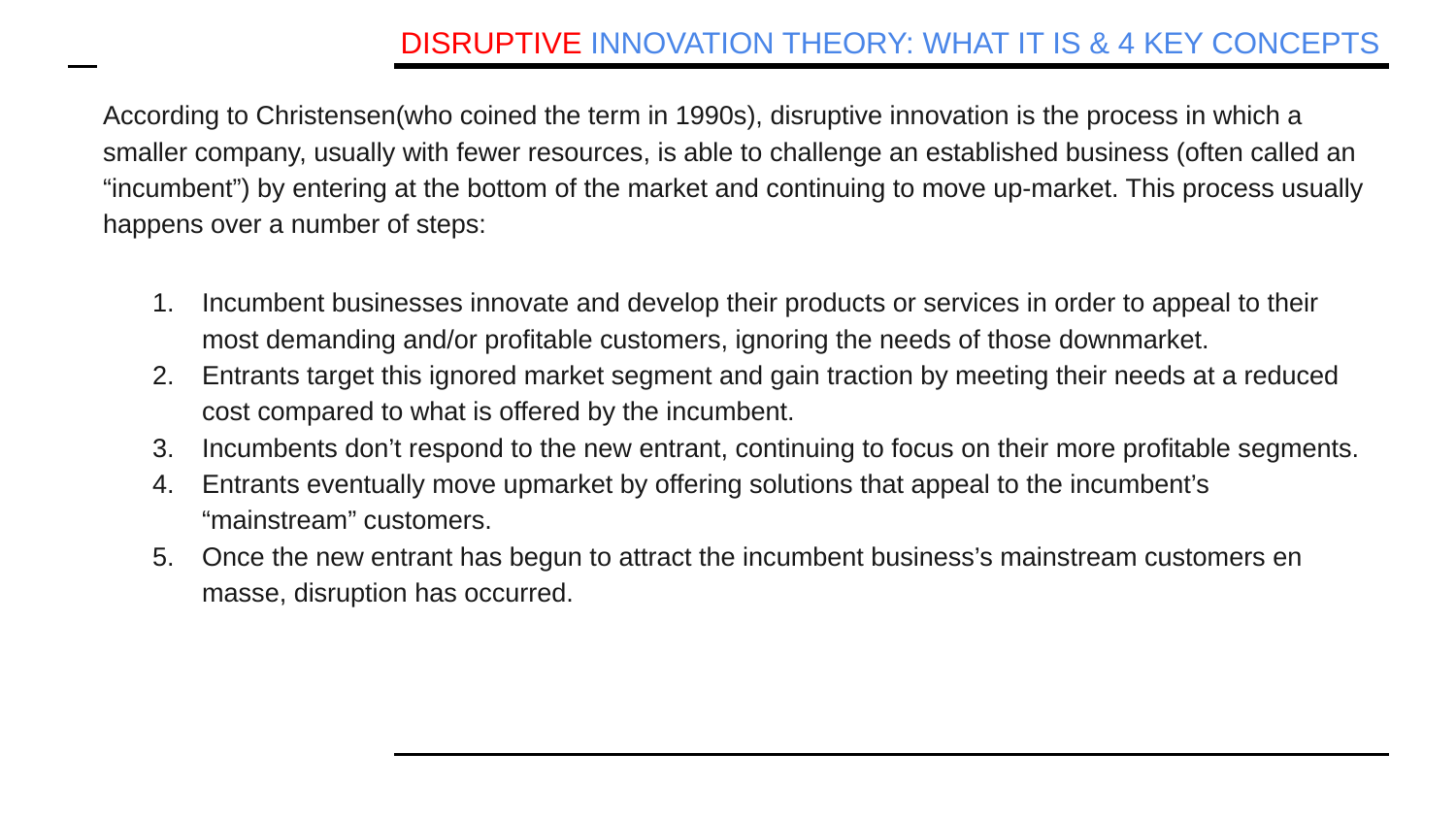

DISRUPTIVE INNOVATION THEORY: WHAT IT IS & 4 KEY CONCEPTS
According to Christensen(who coined the term in 1990s), disruptive innovation is the process in which a smaller company, usually with fewer resources, is able to challenge an established business (often called an “incumbent”) by entering at the bottom of the market and continuing to move up-market. This process usually happens over a number of steps:
Incumbent businesses innovate and develop their products or services in order to appeal to their most demanding and/or profitable customers, ignoring the needs of those downmarket.
Entrants target this ignored market segment and gain traction by meeting their needs at a reduced cost compared to what is offered by the incumbent.
Incumbents don’t respond to the new entrant, continuing to focus on their more profitable segments.
Entrants eventually move upmarket by offering solutions that appeal to the incumbent’s “mainstream” customers.
Once the new entrant has begun to attract the incumbent business’s mainstream customers en masse, disruption has occurred.